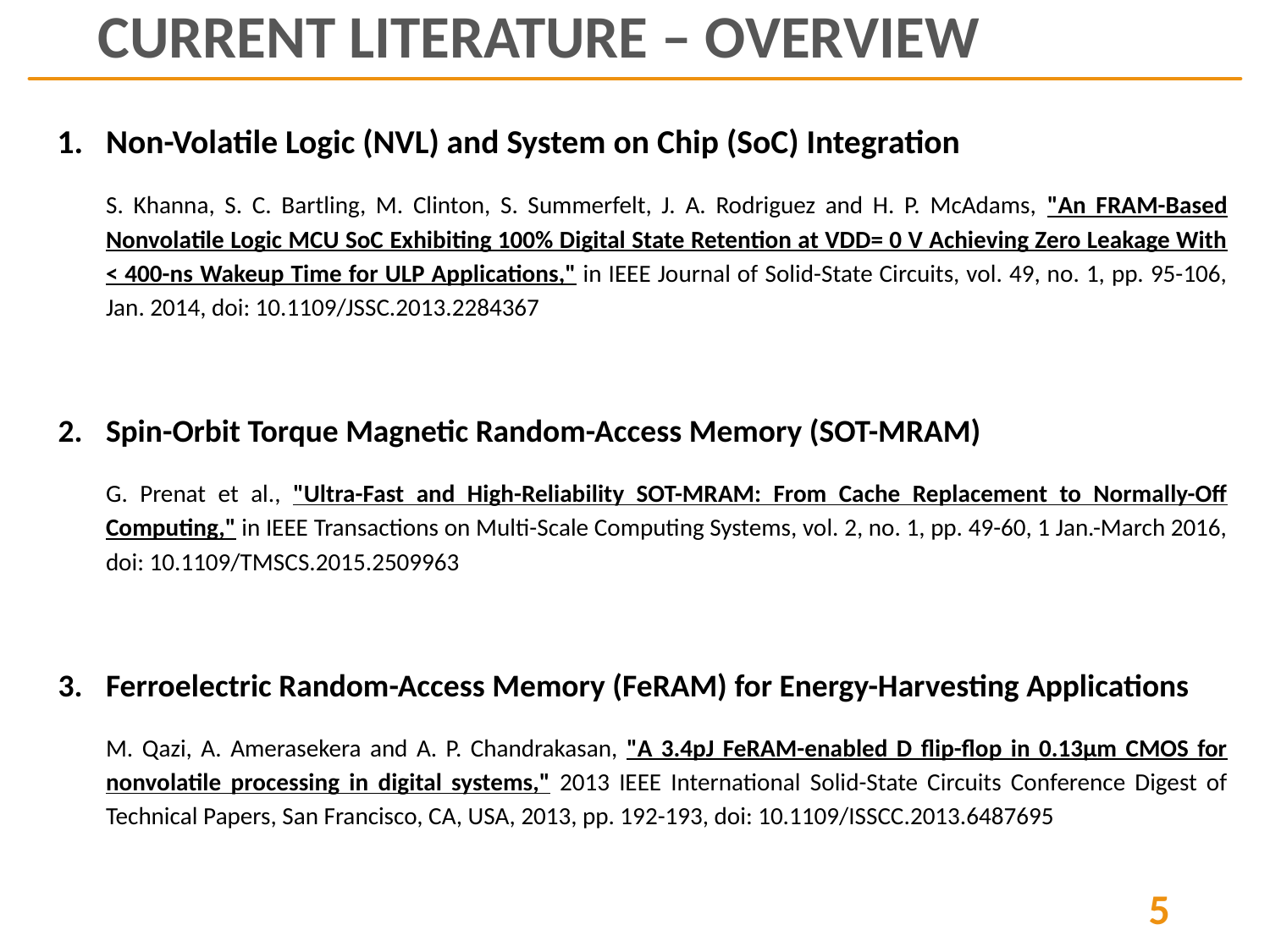

# Current Literature – Overview
Non-Volatile Logic (NVL) and System on Chip (SoC) Integration
S. Khanna, S. C. Bartling, M. Clinton, S. Summerfelt, J. A. Rodriguez and H. P. McAdams, "An FRAM-Based Nonvolatile Logic MCU SoC Exhibiting 100% Digital State Retention at VDD= 0 V Achieving Zero Leakage With < 400-ns Wakeup Time for ULP Applications," in IEEE Journal of Solid-State Circuits, vol. 49, no. 1, pp. 95-106, Jan. 2014, doi: 10.1109/JSSC.2013.2284367

Spin-Orbit Torque Magnetic Random-Access Memory (SOT-MRAM)
G. Prenat et al., "Ultra-Fast and High-Reliability SOT-MRAM: From Cache Replacement to Normally-Off Computing," in IEEE Transactions on Multi-Scale Computing Systems, vol. 2, no. 1, pp. 49-60, 1 Jan.-March 2016, doi: 10.1109/TMSCS.2015.2509963

Ferroelectric Random-Access Memory (FeRAM) for Energy-Harvesting Applications
M. Qazi, A. Amerasekera and A. P. Chandrakasan, "A 3.4pJ FeRAM-enabled D flip-flop in 0.13µm CMOS for nonvolatile processing in digital systems," 2013 IEEE International Solid-State Circuits Conference Digest of Technical Papers, San Francisco, CA, USA, 2013, pp. 192-193, doi: 10.1109/ISSCC.2013.6487695
5